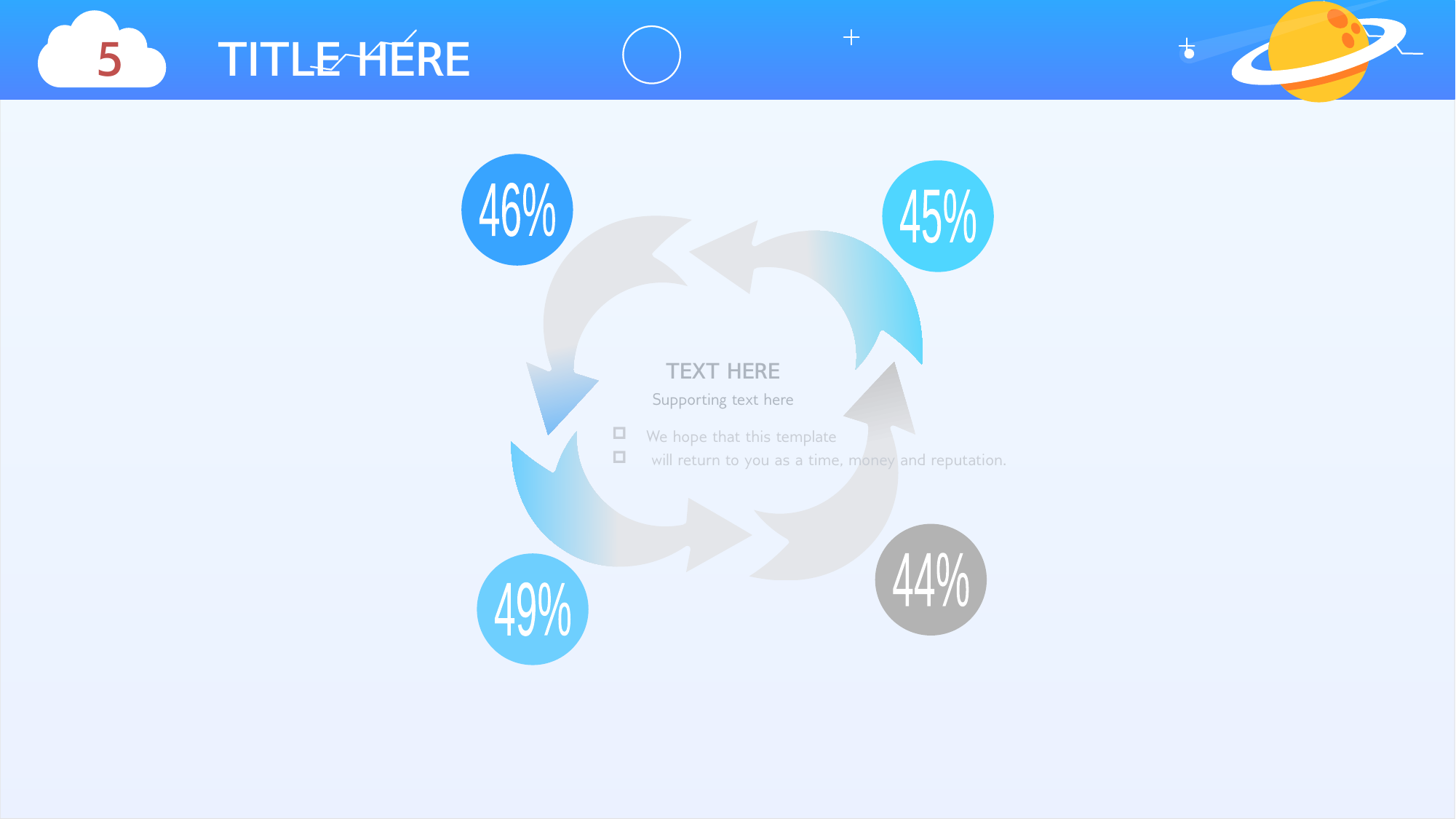

5      TITLE HERE

46%
45%

TEXT HERE
Supporting text here

We hope that this template
 will return to you as a time, money and reputation.

44%

49%